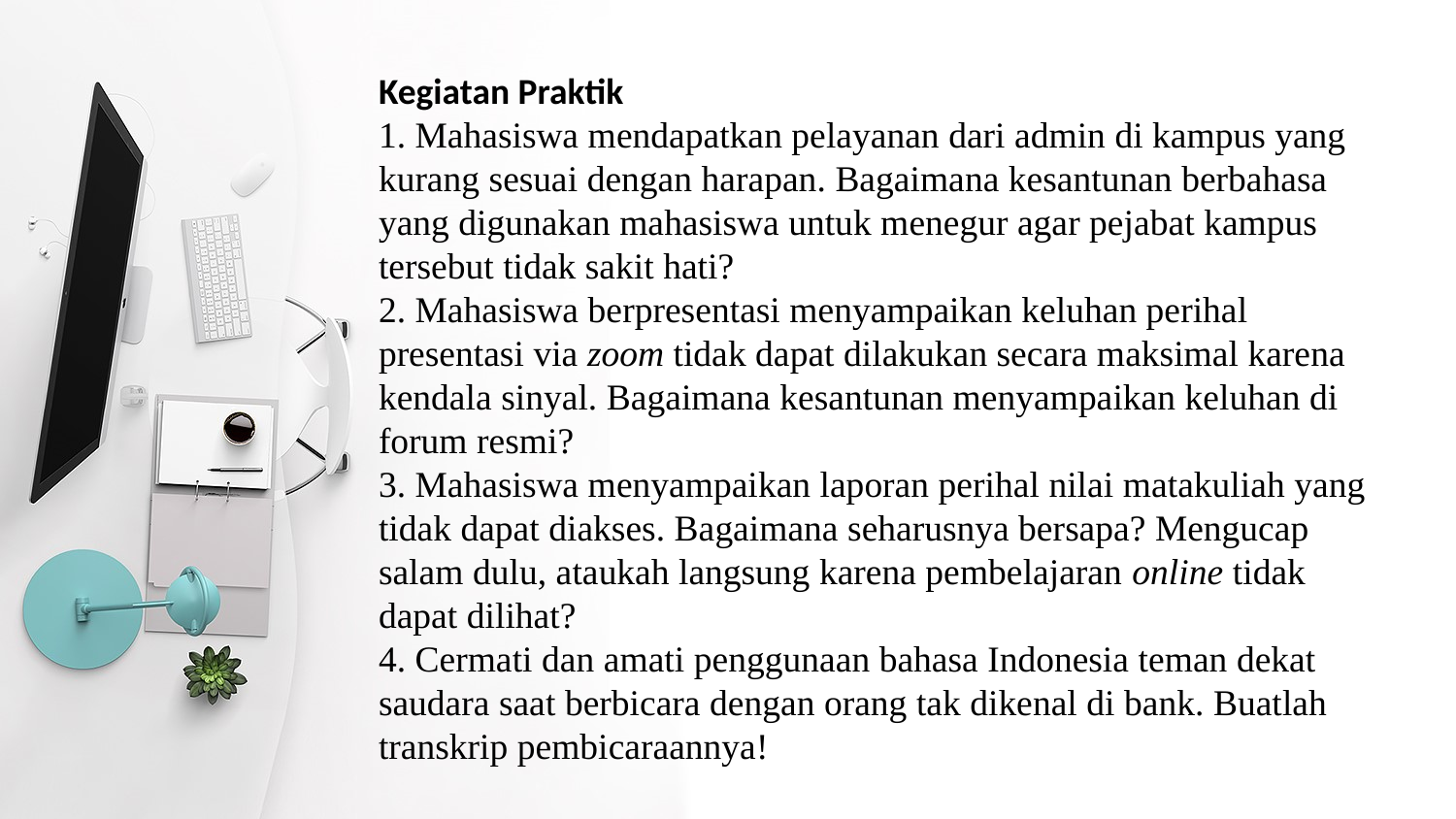

Kegiatan Praktik
1. Mahasiswa mendapatkan pelayanan dari admin di kampus yang kurang sesuai dengan harapan. Bagaimana kesantunan berbahasa yang digunakan mahasiswa untuk menegur agar pejabat kampus tersebut tidak sakit hati?
2. Mahasiswa berpresentasi menyampaikan keluhan perihal presentasi via zoom tidak dapat dilakukan secara maksimal karena kendala sinyal. Bagaimana kesantunan menyampaikan keluhan di forum resmi?
3. Mahasiswa menyampaikan laporan perihal nilai matakuliah yang tidak dapat diakses. Bagaimana seharusnya bersapa? Mengucap salam dulu, ataukah langsung karena pembelajaran online tidak dapat dilihat?
4. Cermati dan amati penggunaan bahasa Indonesia teman dekat saudara saat berbicara dengan orang tak dikenal di bank. Buatlah transkrip pembicaraannya!